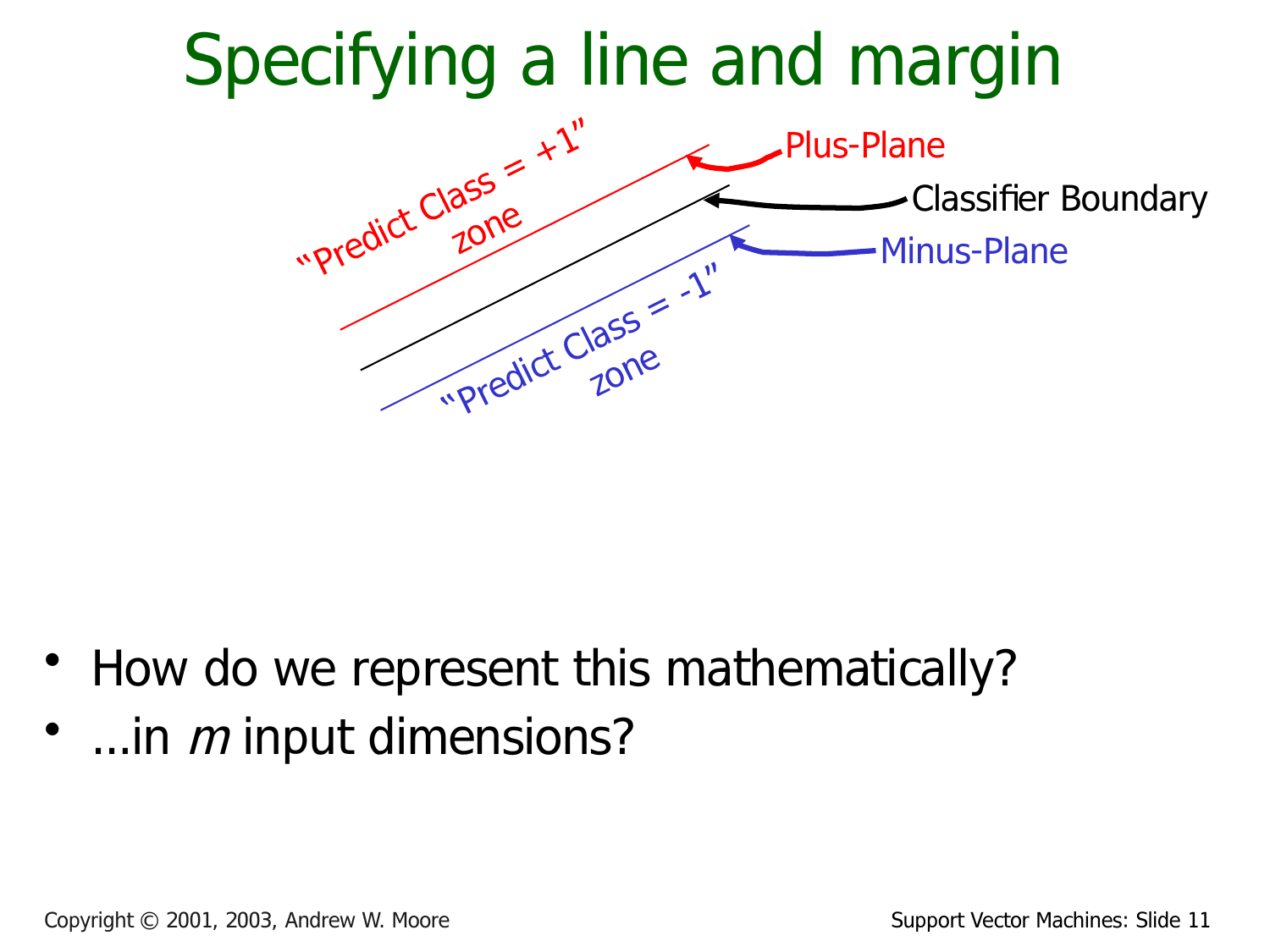

# Specifying a line and margin
Plus-Plane

“Predict Class = +1” zone
Classifier Boundary

Minus-Plane

“Predict Class = -1” zone

How do we represent this mathematically?
…in m input dimensions?
Copyright © 2001, 2003, Andrew W. Moore